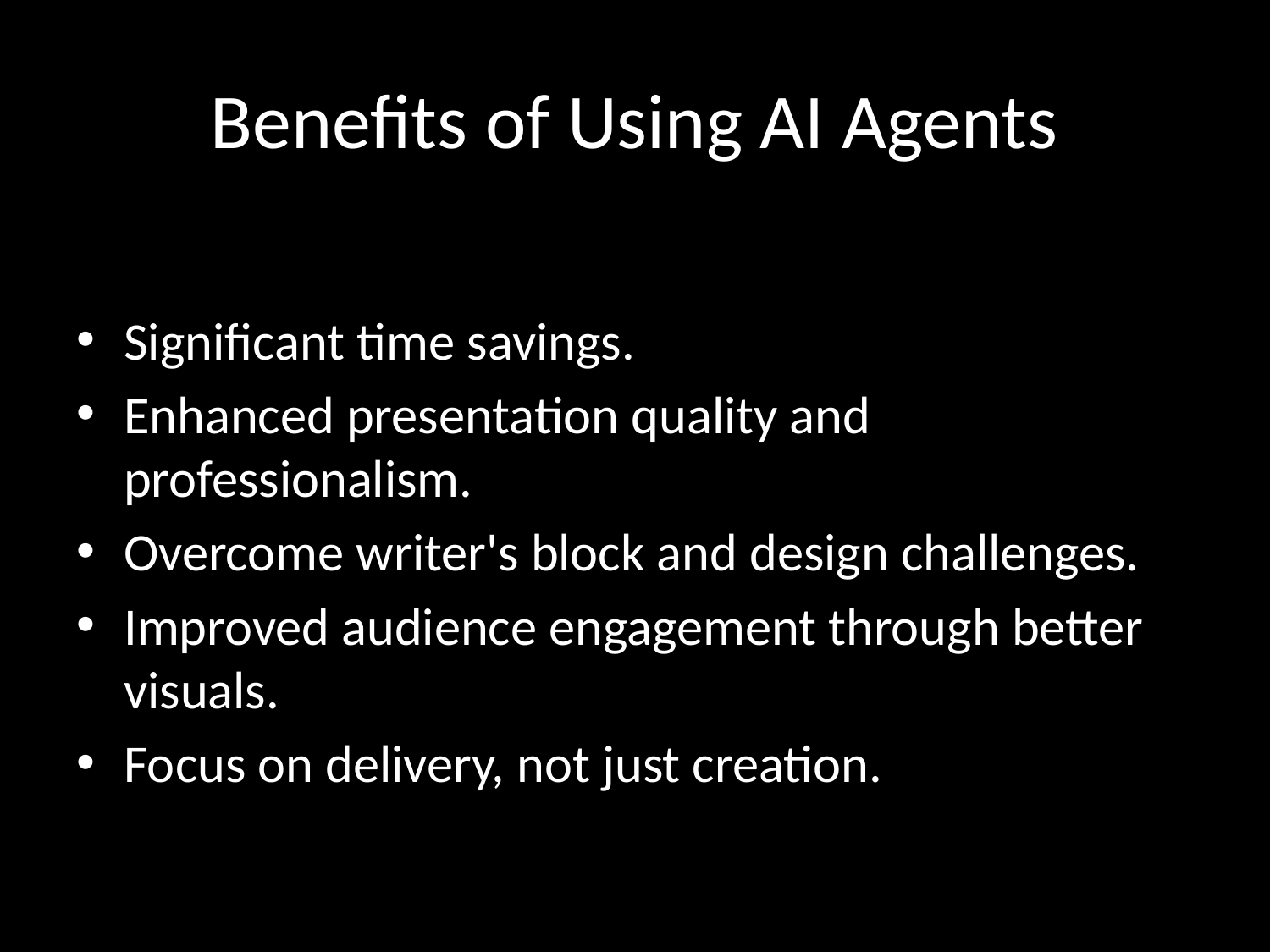

# Benefits of Using AI Agents

Significant time savings.
Enhanced presentation quality and professionalism.
Overcome writer's block and design challenges.
Improved audience engagement through better visuals.
Focus on delivery, not just creation.